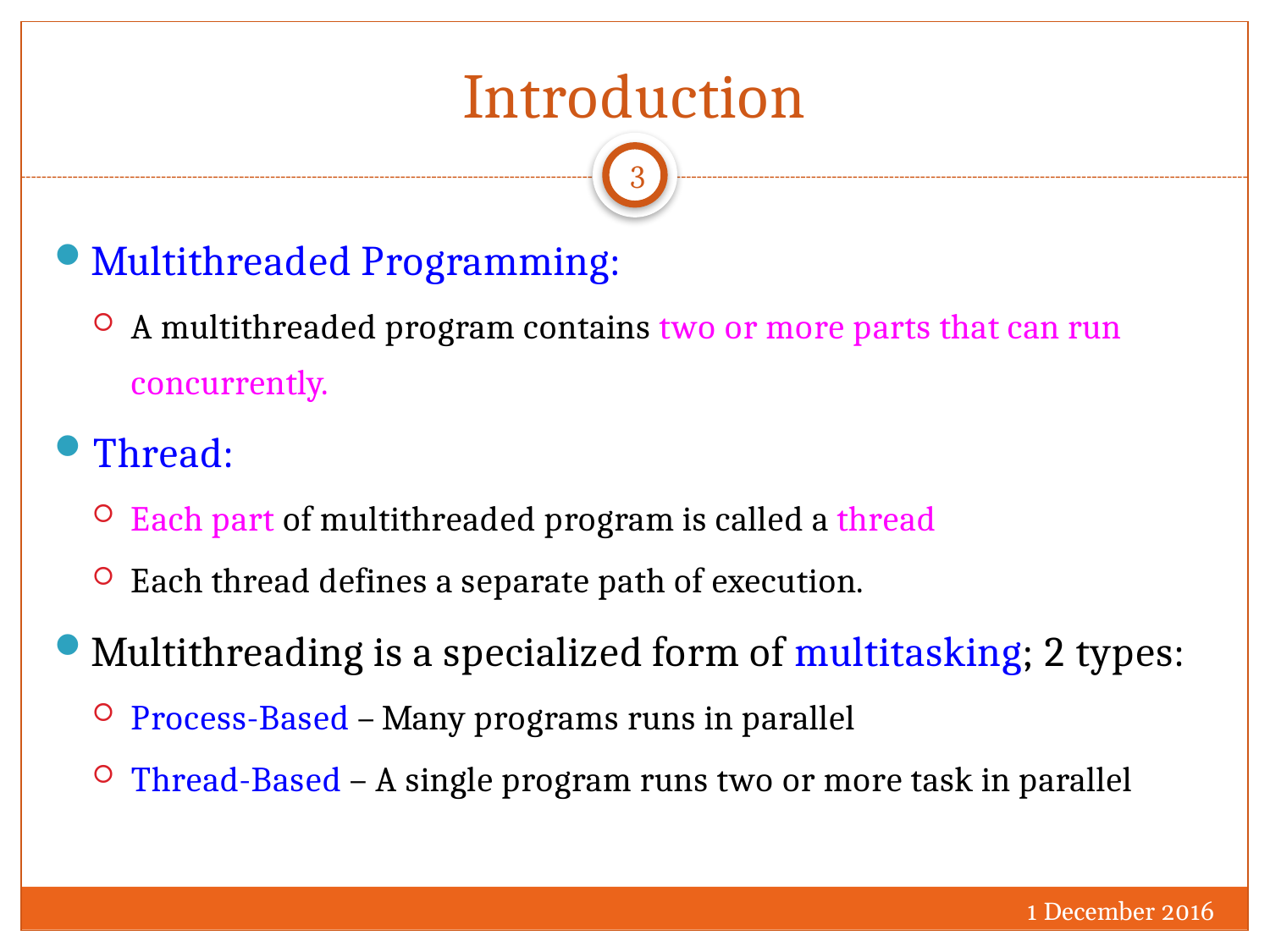

# Introduction
3
Multithreaded Programming:
A multithreaded program contains two or more parts that can run concurrently.
Thread:
Each part of multithreaded program is called a thread
Each thread defines a separate path of execution.
Multithreading is a specialized form of multitasking; 2 types:
Process-Based – Many programs runs in parallel
Thread-Based – A single program runs two or more task in parallel
1 December 2016